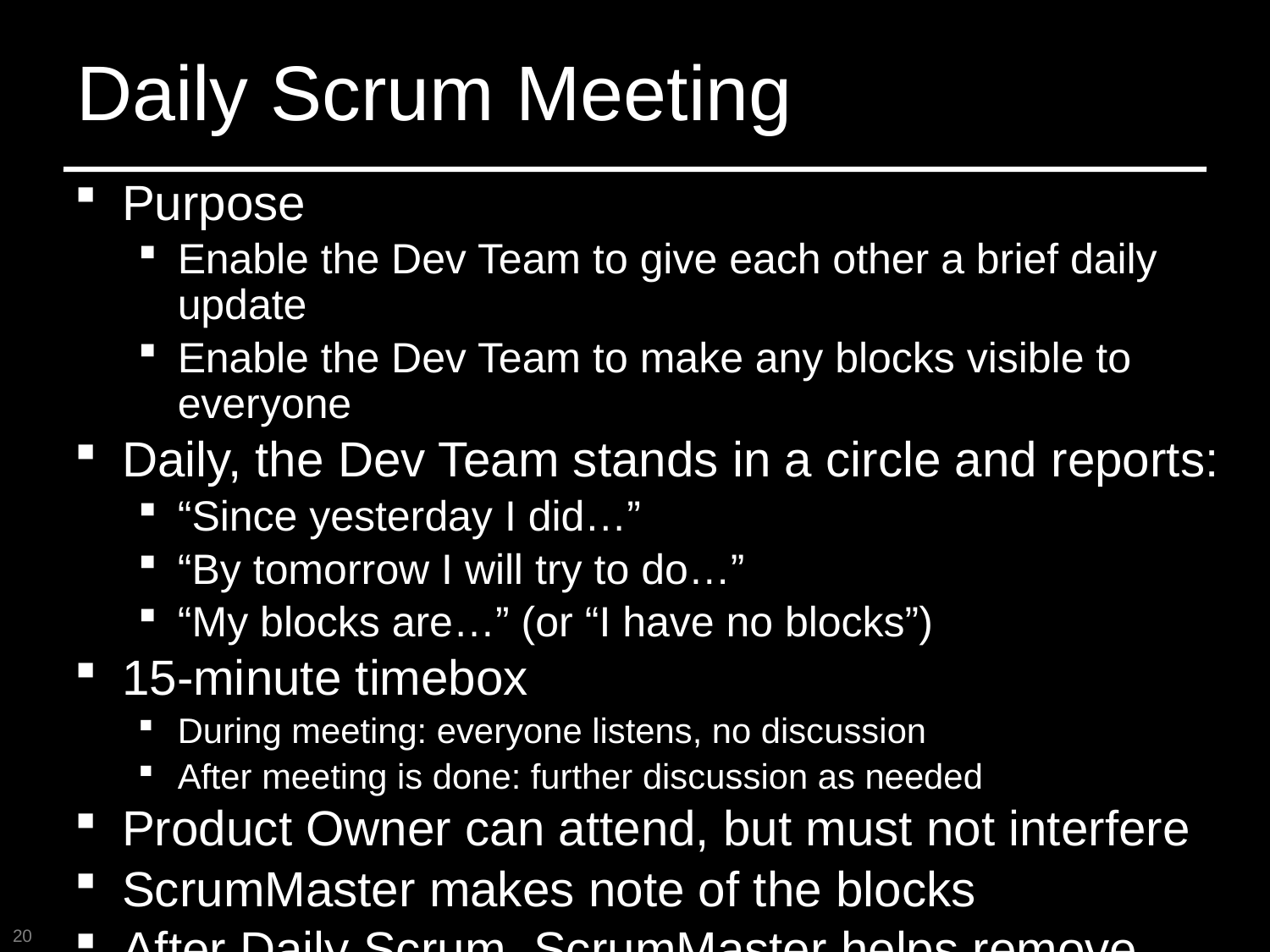

20
# Daily Scrum Meeting
Purpose
Enable the Dev Team to give each other a brief daily update
Enable the Dev Team to make any blocks visible to everyone
Daily, the Dev Team stands in a circle and reports:
“Since yesterday I did…”
“By tomorrow I will try to do…”
“My blocks are…” (or “I have no blocks”)
15-minute timebox
During meeting: everyone listens, no discussion
After meeting is done: further discussion as needed
Product Owner can attend, but must not interfere
ScrumMaster makes note of the blocks
After Daily Scrum, ScrumMaster helps remove blocks, and people can meet in smaller groups to discuss issues